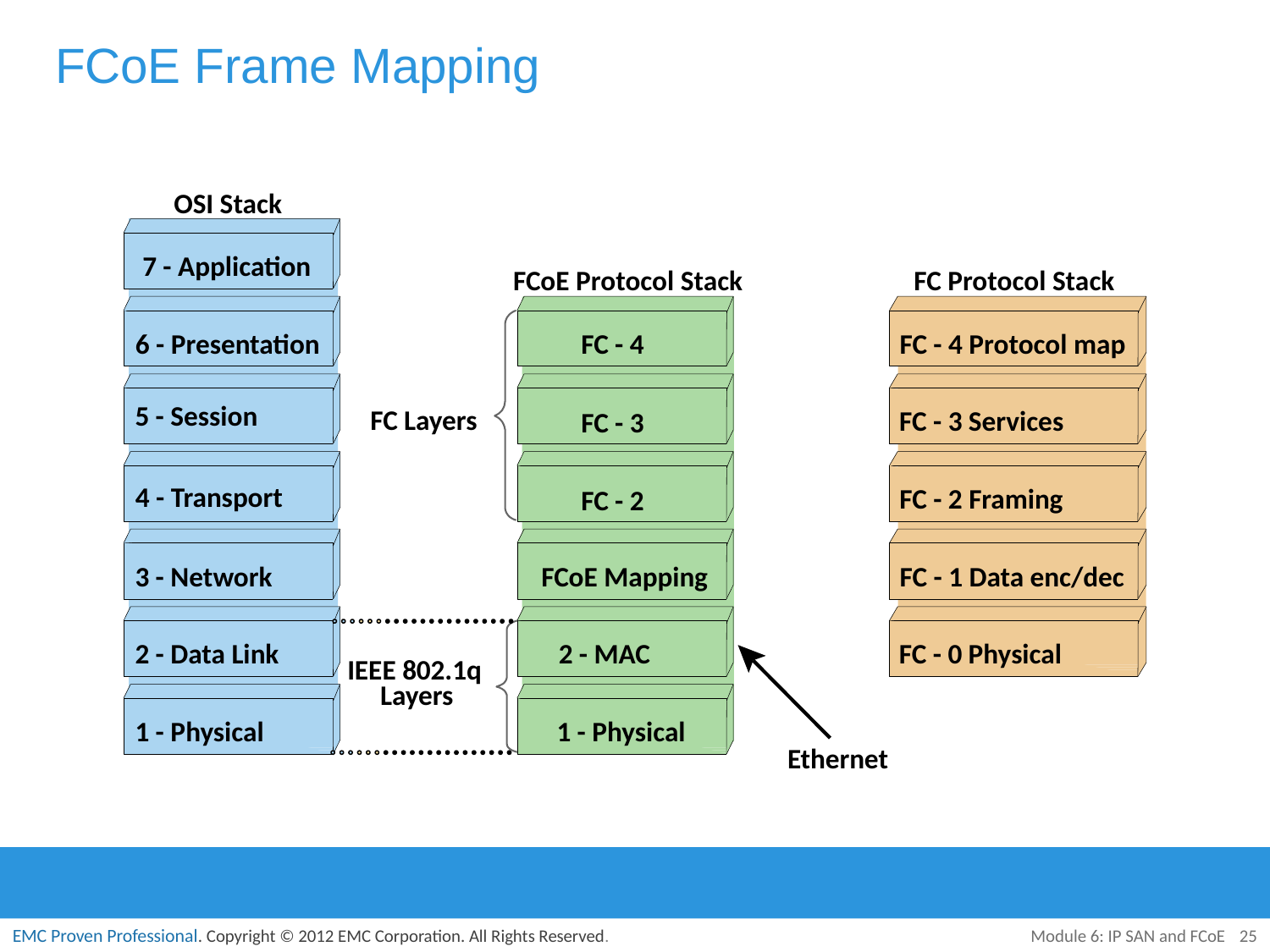

# FCoE Frame Mapping

OSI Stack

7 - Application

FCoE Protocol Stack
FC Protocol Stack

6 - Presentation
FC - 4
FC - 4 Protocol map

5 - Session

FC Layers

FC - 3 Services

FC - 3

4 - Transport

FC - 2 Framing

FC - 2

3 - Network
FCoE Mapping
FC - 1 Data enc/dec

2 - Data Link
2 - MAC
FC - 0 Physical

IEEE 802.1q

Layers

1 - Physical
1 - Physical

Ethernet

Module 6: IP SAN and FCoE
25